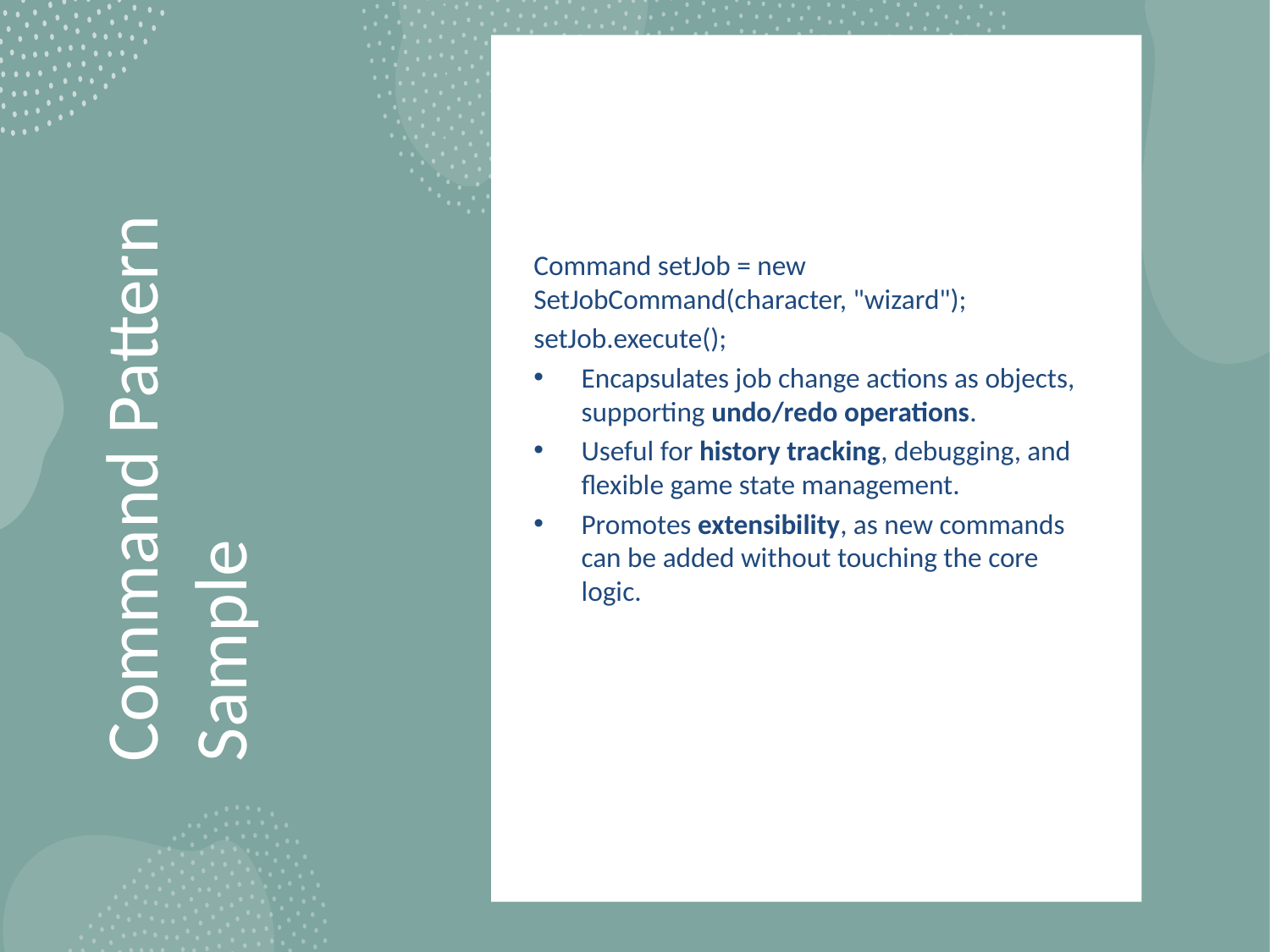

Command setJob = new SetJobCommand(character, "wizard");
setJob.execute();
Encapsulates job change actions as objects, supporting undo/redo operations.
Useful for history tracking, debugging, and flexible game state management.
Promotes extensibility, as new commands can be added without touching the core logic.

# Command Pattern Sample